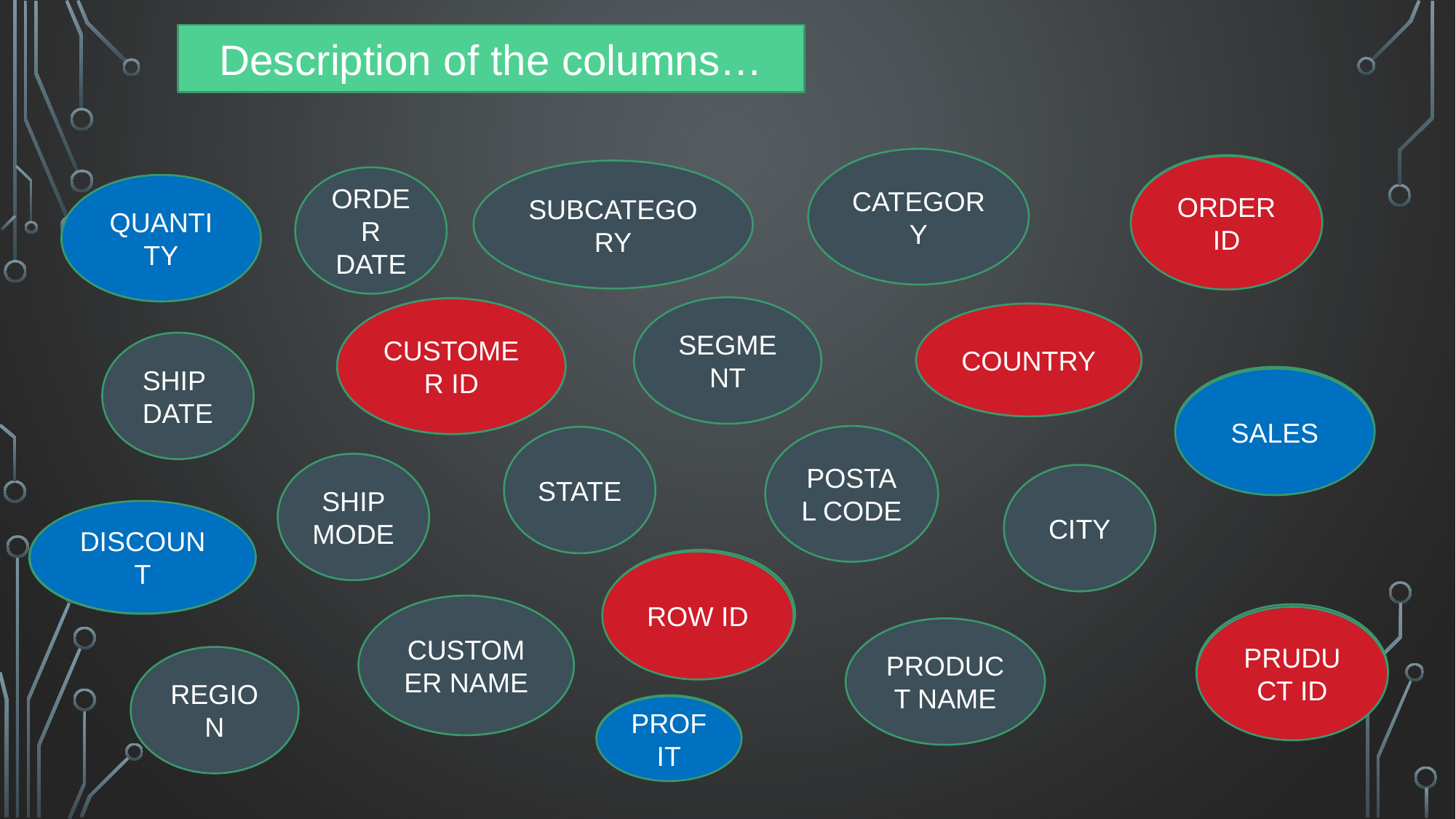

Description of the columns…
CATEGORY
ORDER ID
ORDER ID
SUBCATEGORY
ORDER DATE
QUANTITY
QUANTITY
SEGMENT
CUSTOMER ID
CUSTOMER ID
COUNTRY
COUNTRY
SHIP  DATE
SALES
SALES
POSTAL CODE
STATE
SHIP MODE
CITY
DISCOUNT
DISCOUNT
ROW ID
ROW ID
CUSTOMER NAME
PRUDUCT ID
PRUDUCT ID
PRODUCT NAME
REGION
PROFIT
PROFIT